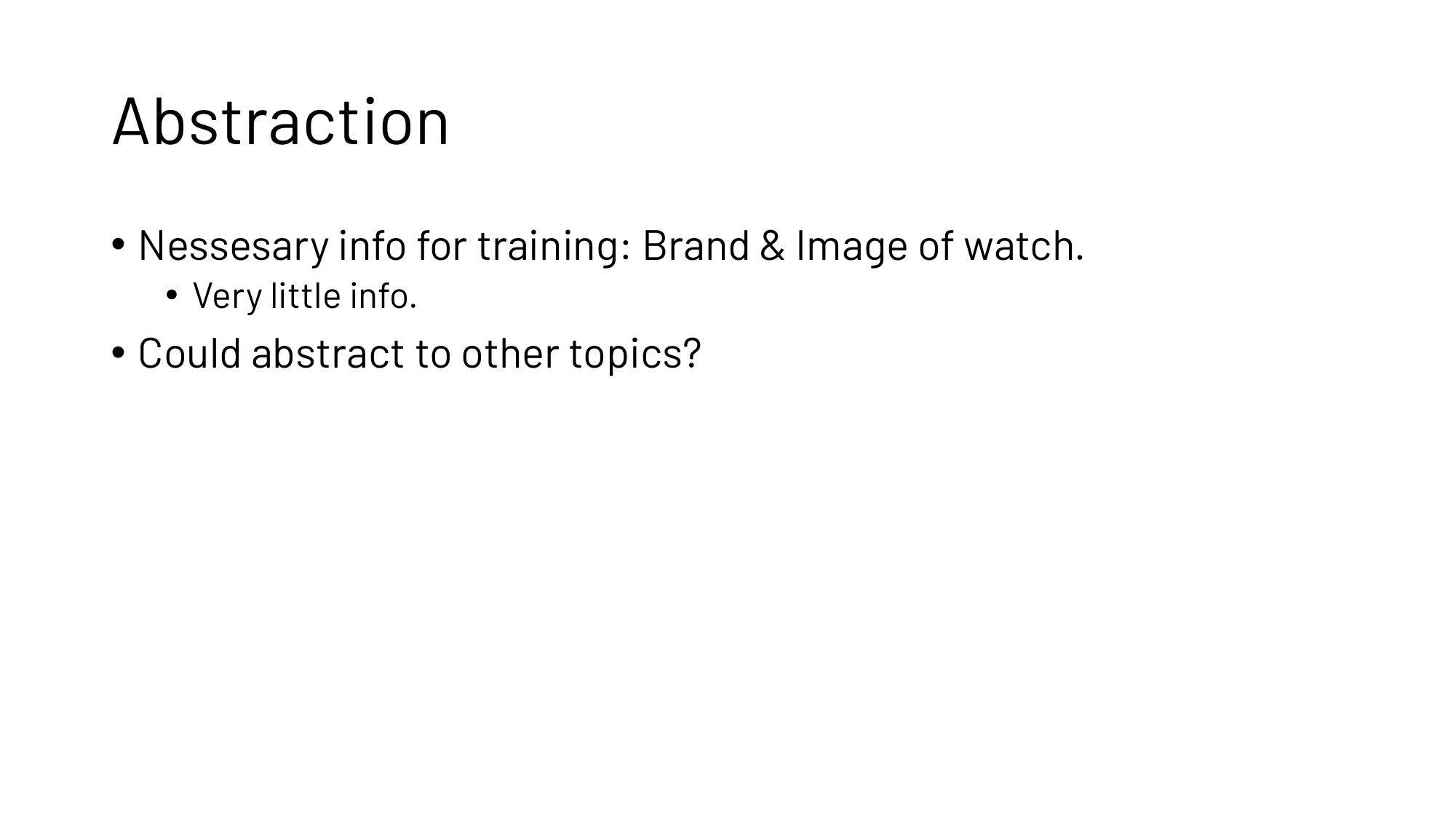

# Abstraction
Nessesary info for training: Brand & Image of watch.
Very little info.
Could abstract to other topics?